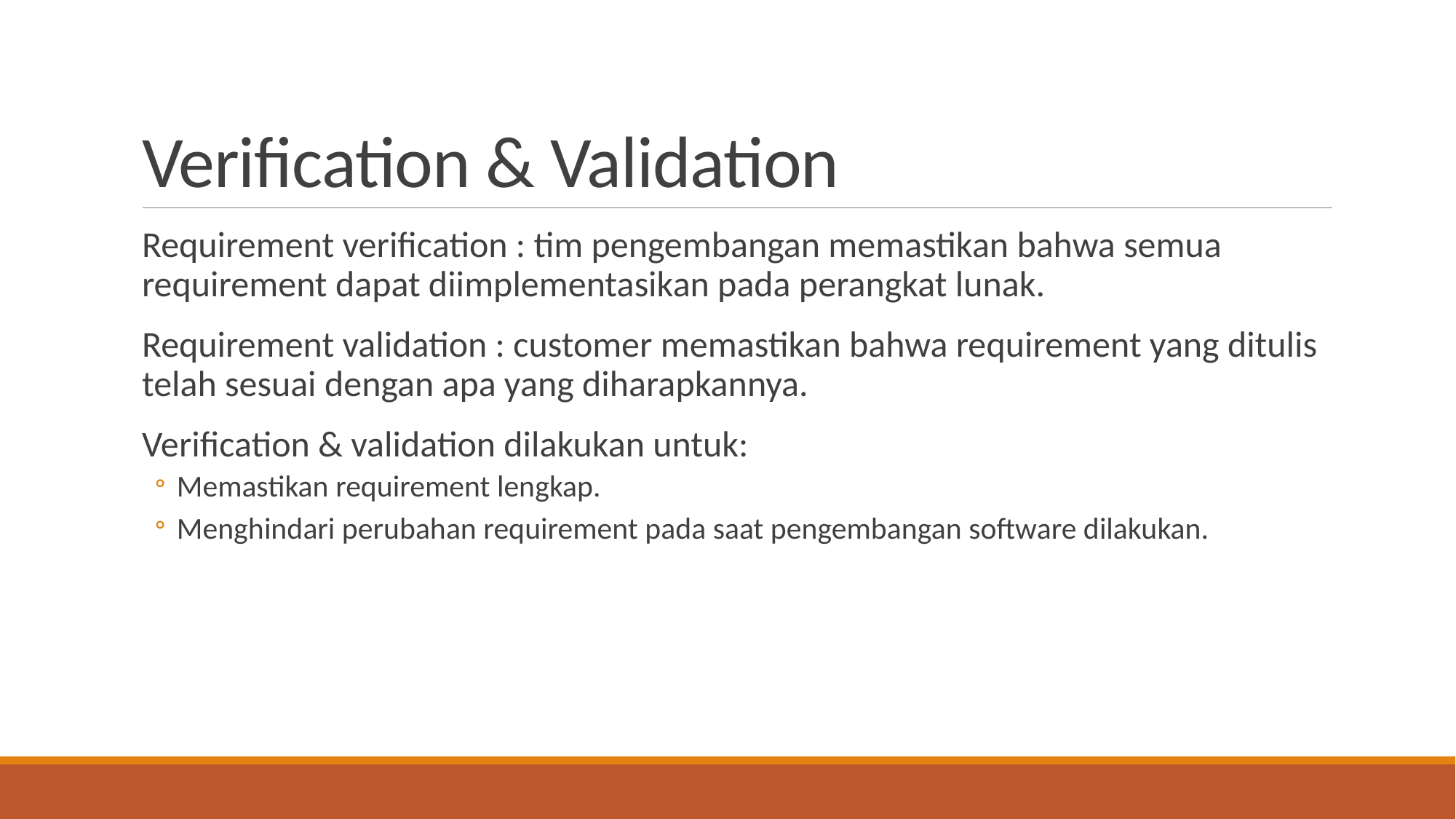

# Verification & Validation
Requirement verification : tim pengembangan memastikan bahwa semua requirement dapat diimplementasikan pada perangkat lunak.
Requirement validation : customer memastikan bahwa requirement yang ditulis telah sesuai dengan apa yang diharapkannya.
Verification & validation dilakukan untuk:
Memastikan requirement lengkap.
Menghindari perubahan requirement pada saat pengembangan software dilakukan.